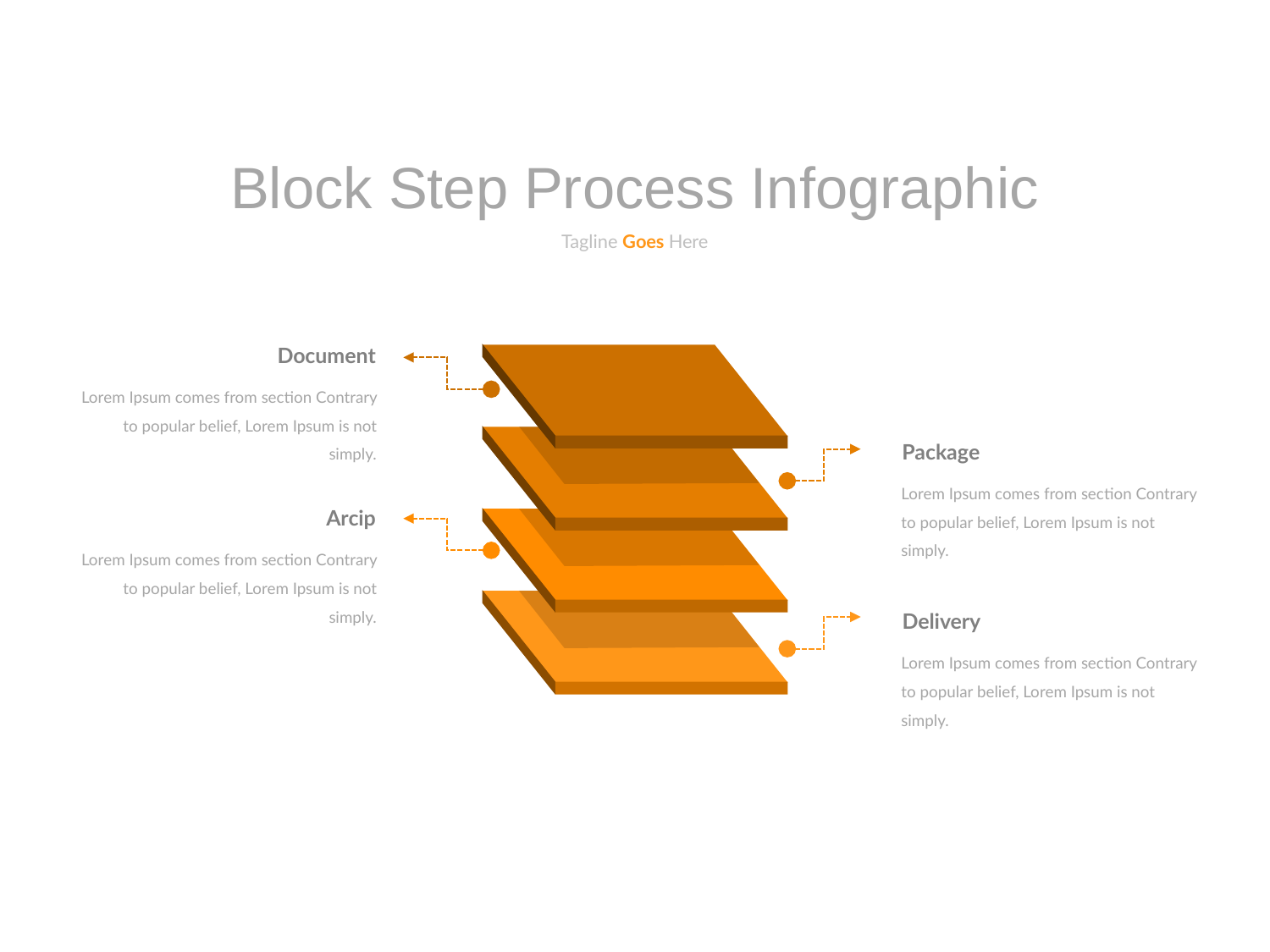

Block Step Process Infographic
Tagline Goes Here
Document

Lorem Ipsum comes from section Contrary to popular belief, Lorem Ipsum is not simply.

Package
Lorem Ipsum comes from section Contrary to popular belief, Lorem Ipsum is not simply.
Arcip

Lorem Ipsum comes from section Contrary to popular belief, Lorem Ipsum is not simply.

Delivery
Lorem Ipsum comes from section Contrary to popular belief, Lorem Ipsum is not simply.